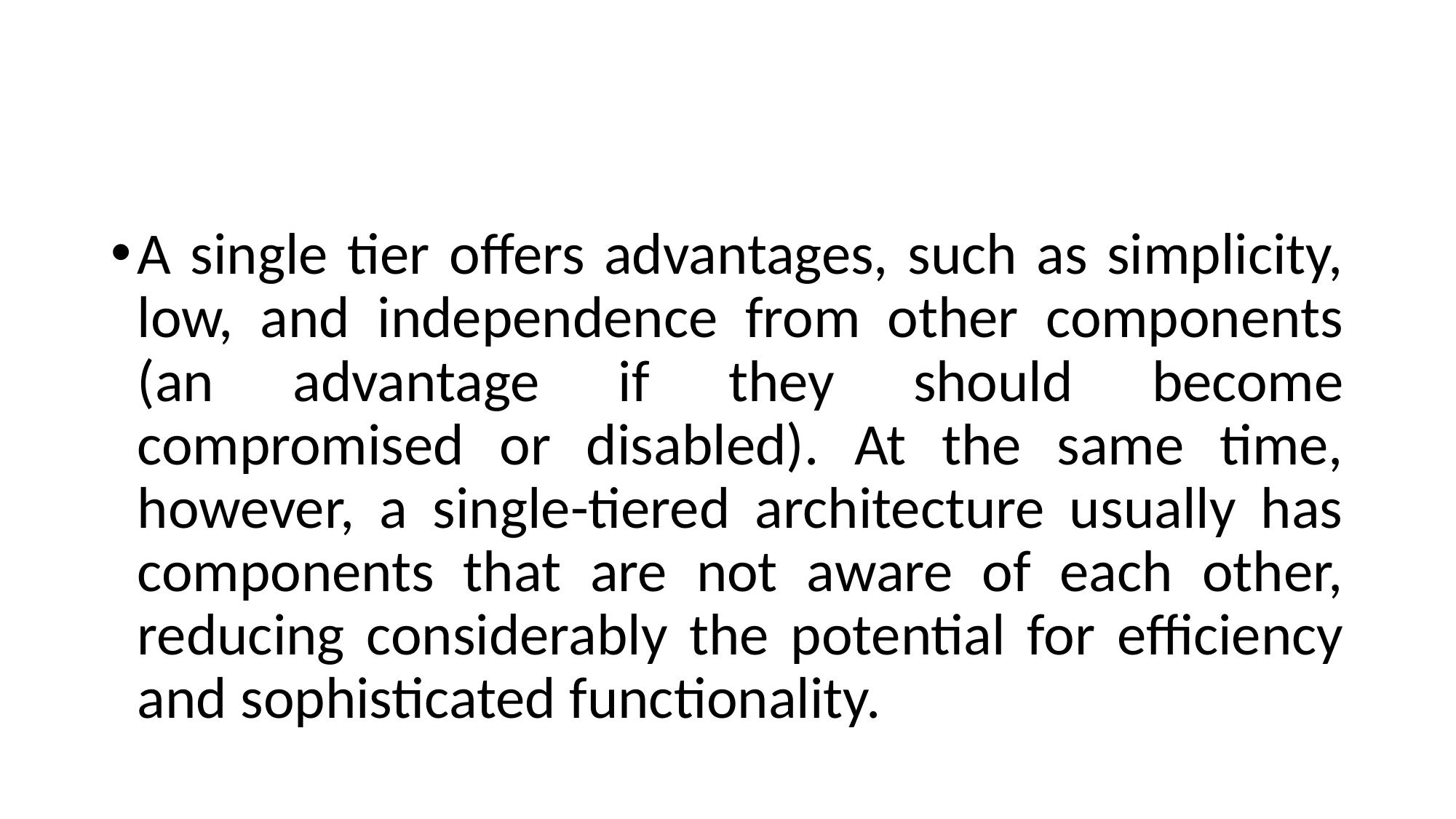

#
A single tier offers advantages, such as simplicity, low, and independence from other components (an advantage if they should become compromised or disabled). At the same time, however, a single-tiered architecture usually has components that are not aware of each other, reducing considerably the potential for efficiency and sophisticated functionality.